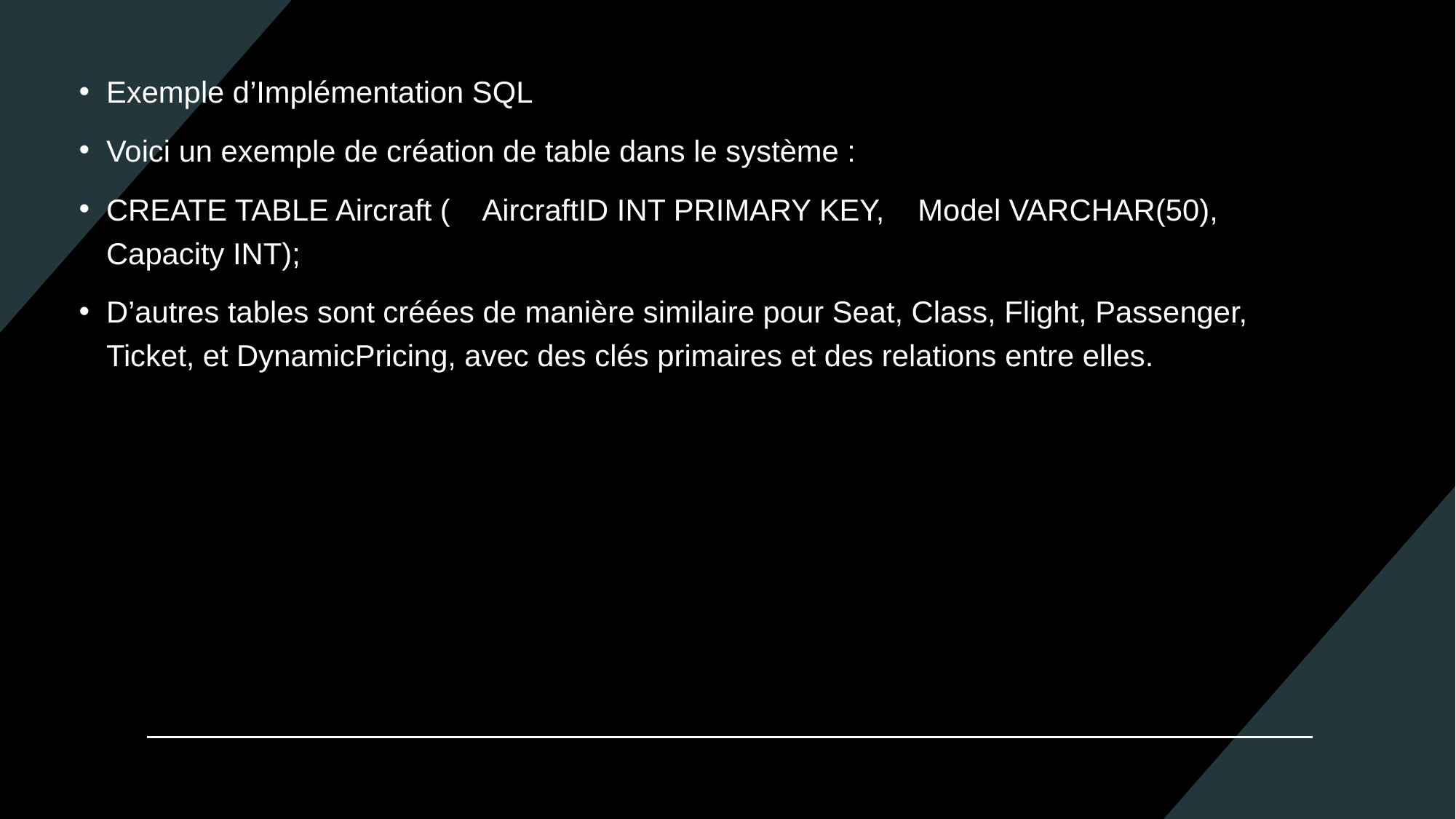

Exemple d’Implémentation SQL
Voici un exemple de création de table dans le système :
CREATE TABLE Aircraft (    AircraftID INT PRIMARY KEY,    Model VARCHAR(50),    Capacity INT);
D’autres tables sont créées de manière similaire pour Seat, Class, Flight, Passenger, Ticket, et DynamicPricing, avec des clés primaires et des relations entre elles.
#